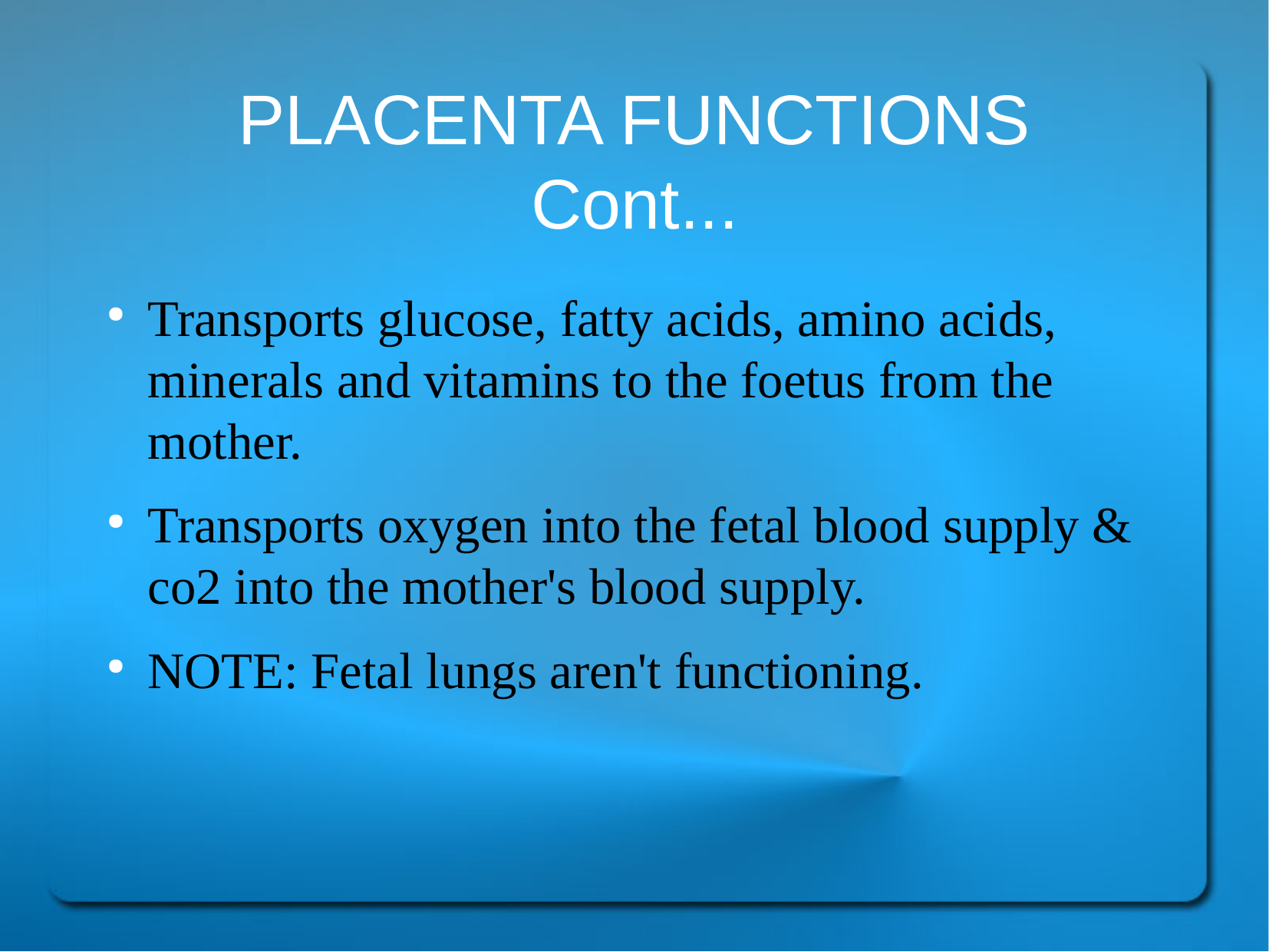

PLACENTA FUNCTIONS
Cont...
Transports glucose, fatty acids, amino acids, minerals and vitamins to the foetus from the mother.
Transports oxygen into the fetal blood supply & co2 into the mother's blood supply.
NOTE: Fetal lungs aren't functioning.